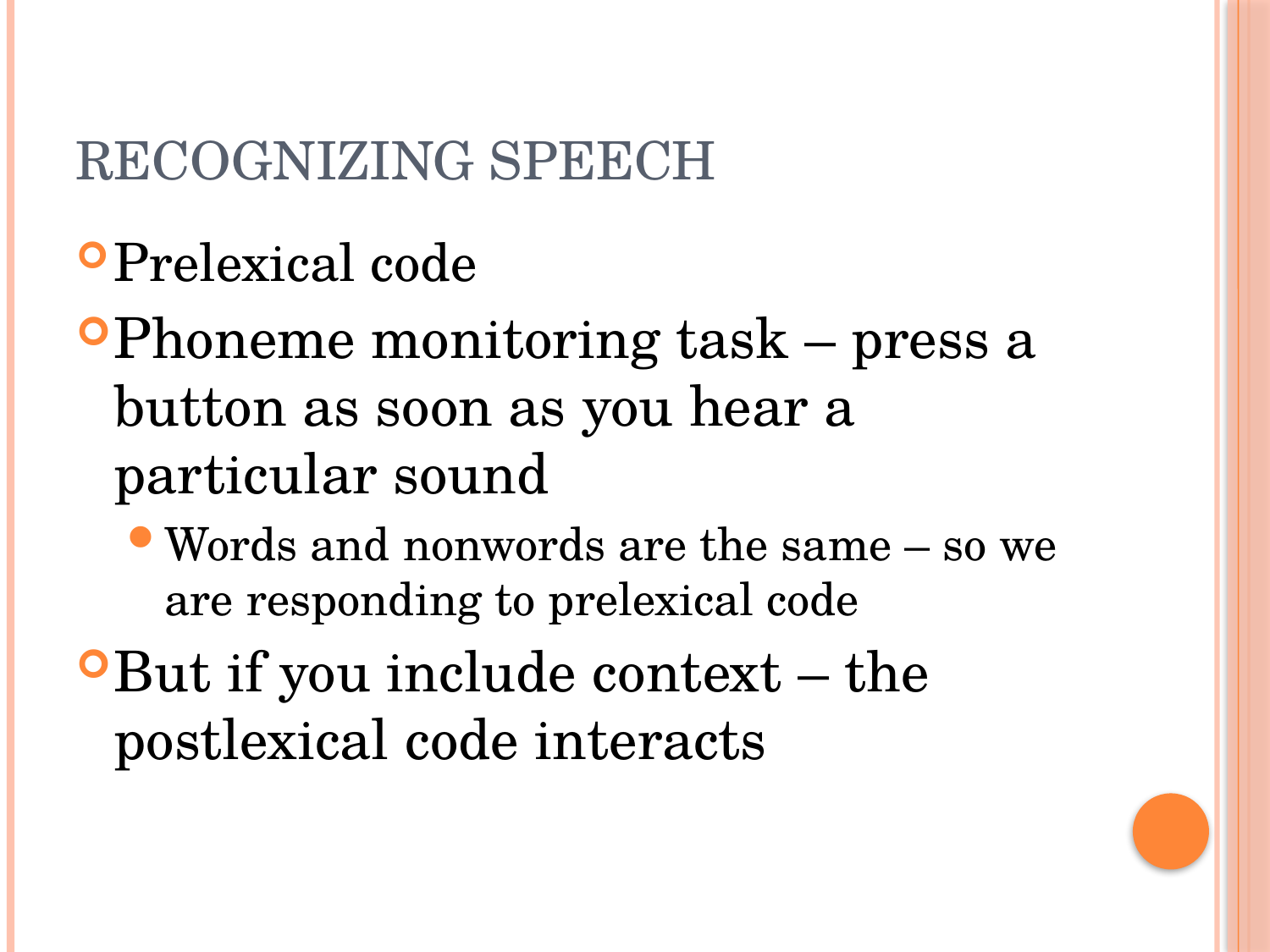

# Recognizing Speech
Prelexical code
Phoneme monitoring task – press a button as soon as you hear a particular sound
Words and nonwords are the same – so we are responding to prelexical code
But if you include context – the postlexical code interacts